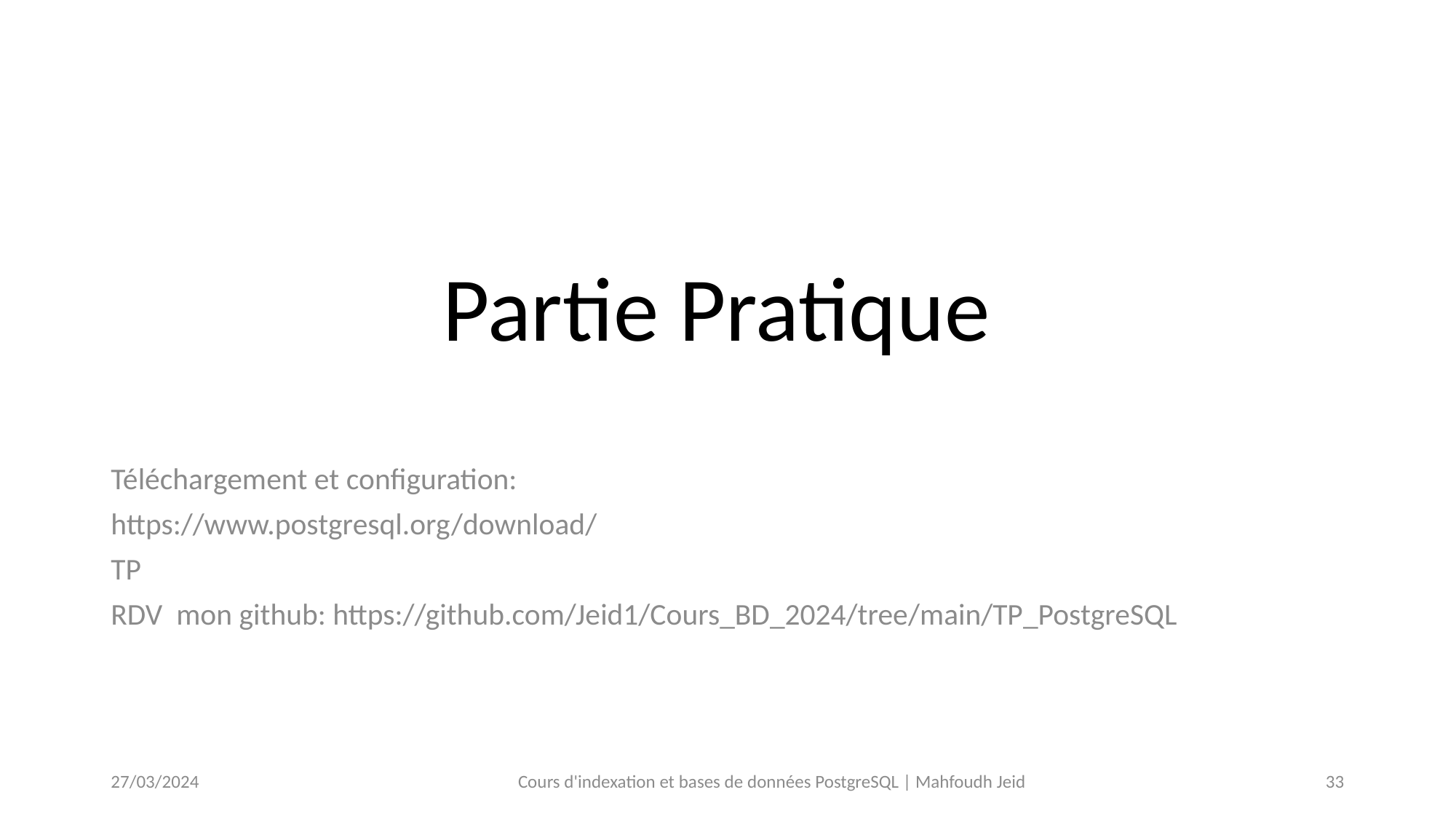

# Partie Pratique
Téléchargement et configuration:
https://www.postgresql.org/download/
TP
RDV  mon github: https://github.com/Jeid1/Cours_BD_2024/tree/main/TP_PostgreSQL
27/03/2024
Cours d'indexation et bases de données PostgreSQL | Mahfoudh Jeid
33